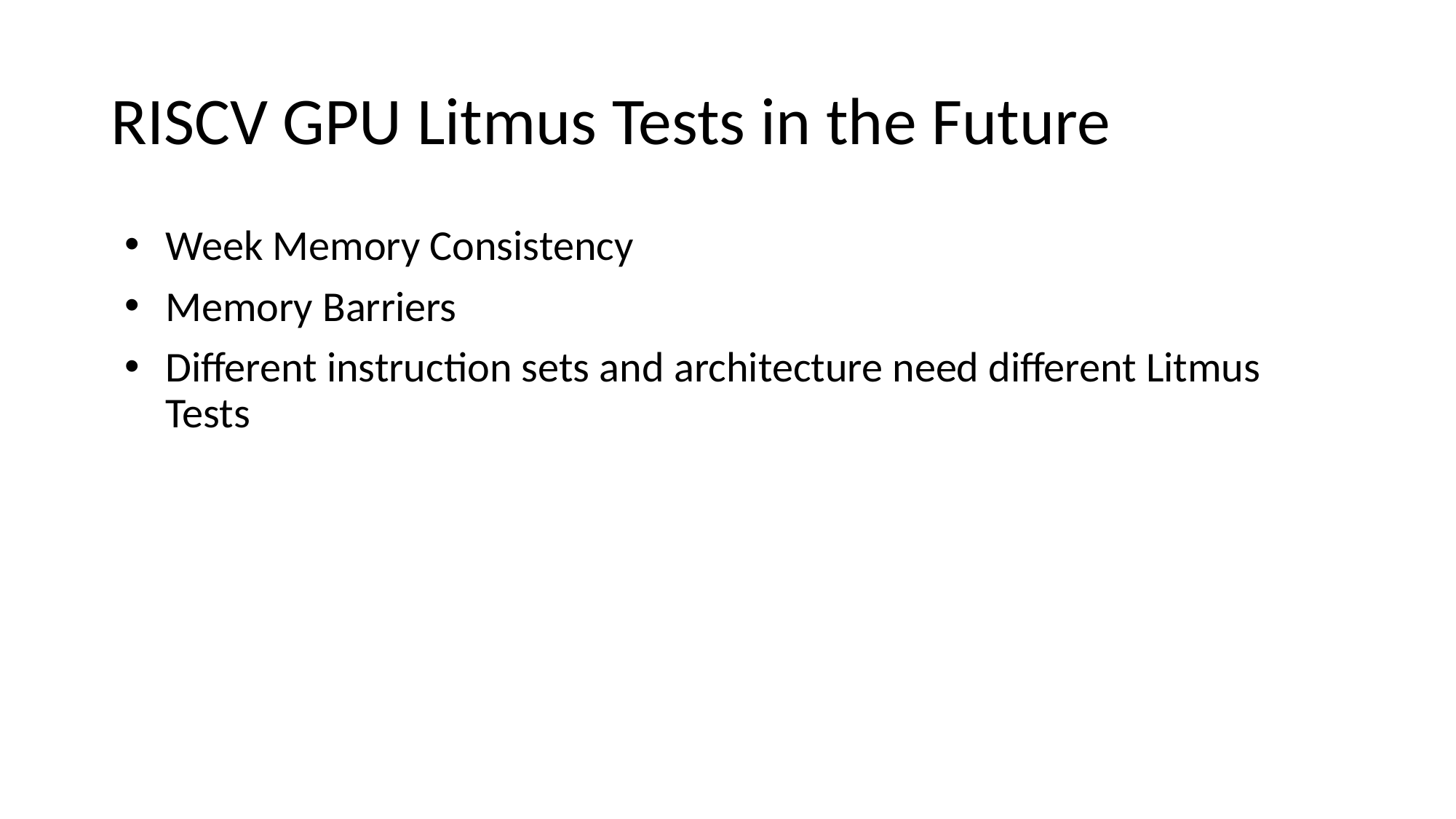

# RISCV GPU Litmus Tests in the Future
Week Memory Consistency
Memory Barriers
Different instruction sets and architecture need different Litmus Tests